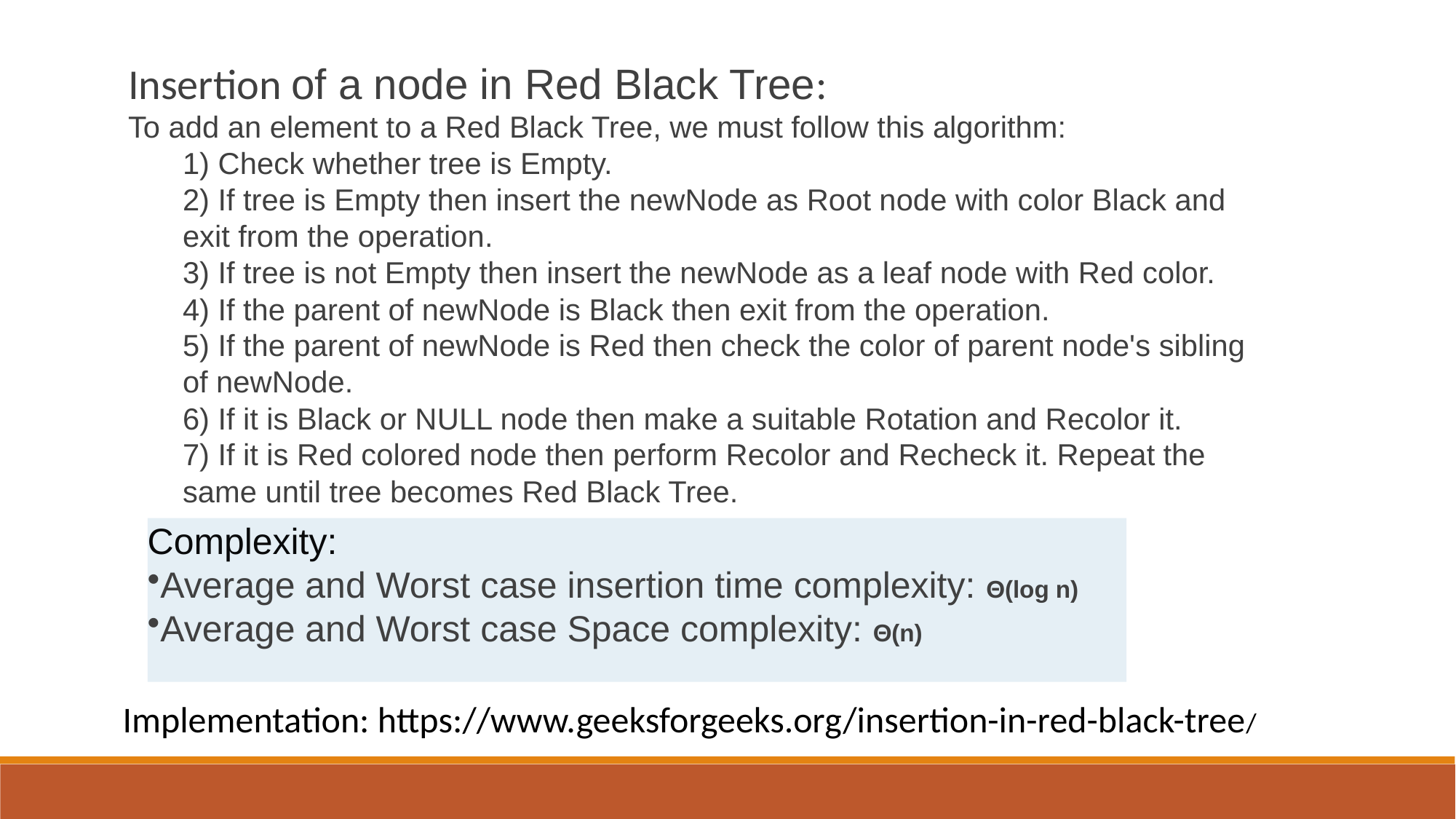

Insertion of a node in Red Black Tree:
To add an element to a Red Black Tree, we must follow this algorithm:
1) Check whether tree is Empty.
2) If tree is Empty then insert the newNode as Root node with color Black and exit from the operation.
3) If tree is not Empty then insert the newNode as a leaf node with Red color.
4) If the parent of newNode is Black then exit from the operation.
5) If the parent of newNode is Red then check the color of parent node's sibling of newNode.
6) If it is Black or NULL node then make a suitable Rotation and Recolor it.
7) If it is Red colored node then perform Recolor and Recheck it. Repeat the same until tree becomes Red Black Tree.

Complexity:
Average and Worst case insertion time complexity: Θ(log n)
Average and Worst case Space complexity: Θ(n)

Implementation: https://www.geeksforgeeks.org/insertion-in-red-black-tree/